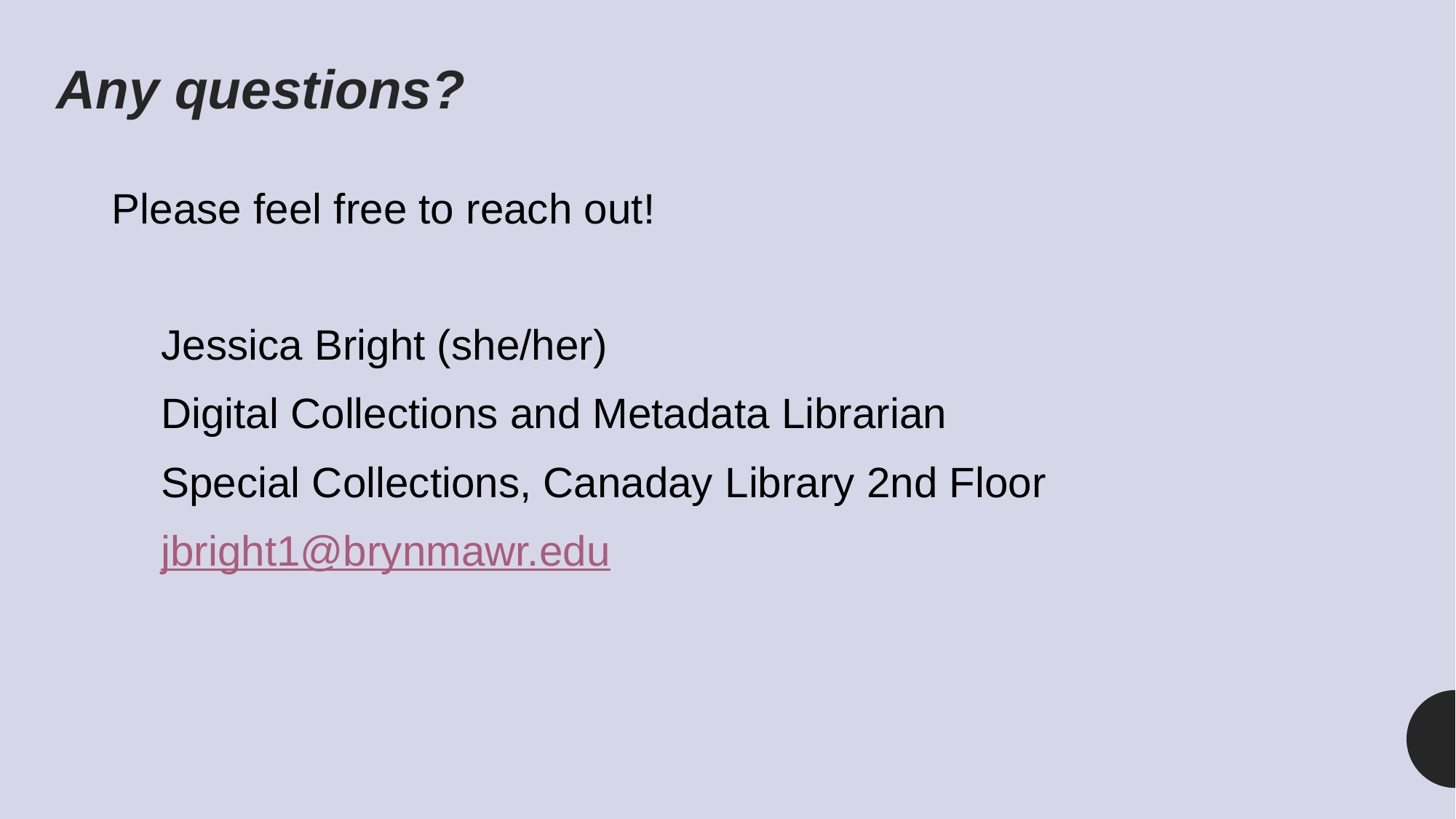

Any questions?

Please feel free to reach out!

Jessica Bright (she/her)
Digital Collections and Metadata Librarian
Special Collections, Canaday Library 2nd Floor
jbright1@brynmawr.edu
#